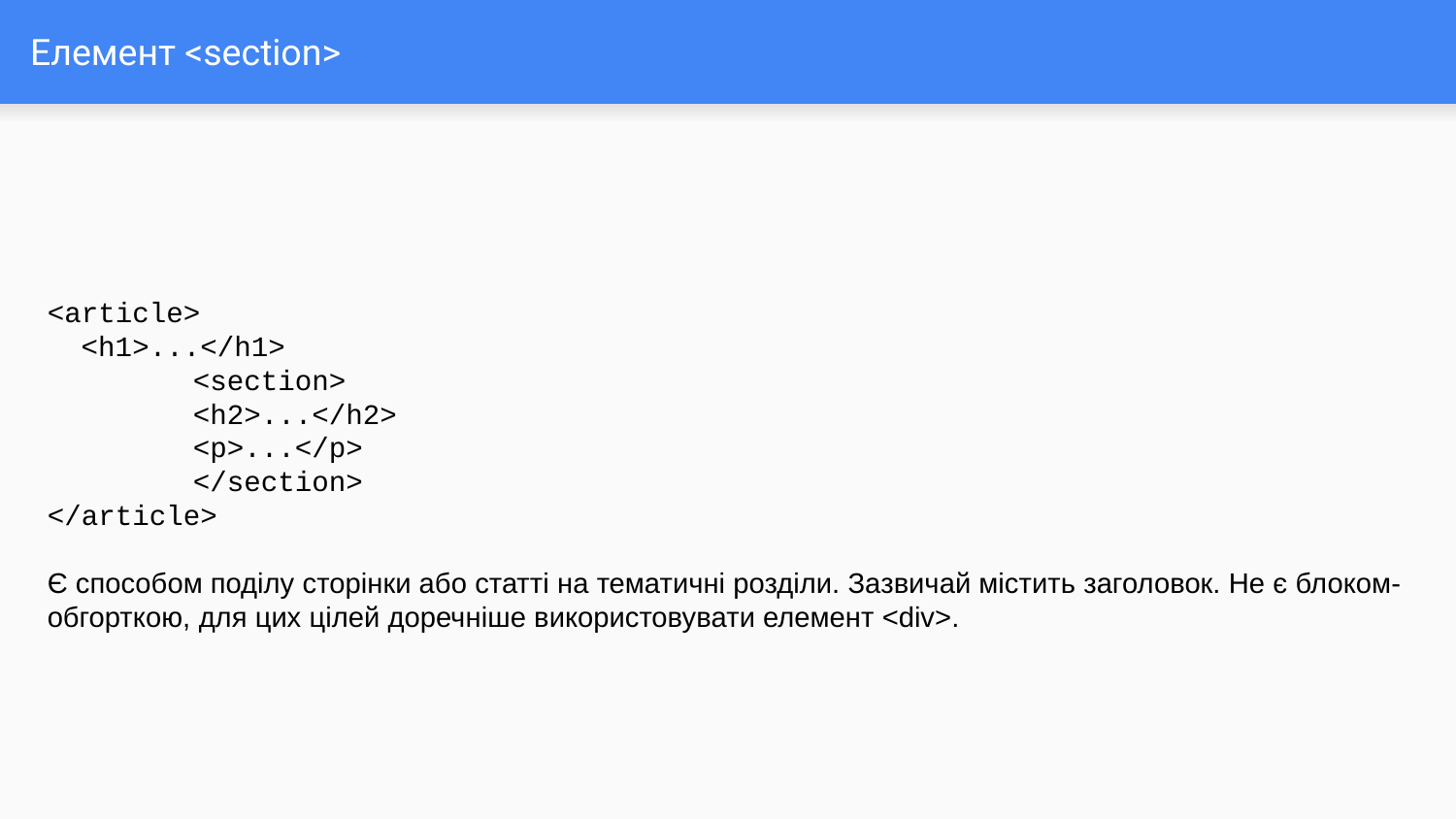

# Елемент <section>
<article>
  <h1>...</h1>
	<section>
  	<h2>...</h2>
  	<p>...</p>
	</section>
</article>

Є способом поділу сторінки або статті на тематичні розділи. Зазвичай містить заголовок. Не є блоком-обгорткою, для цих цілей доречніше використовувати елемент <div>.